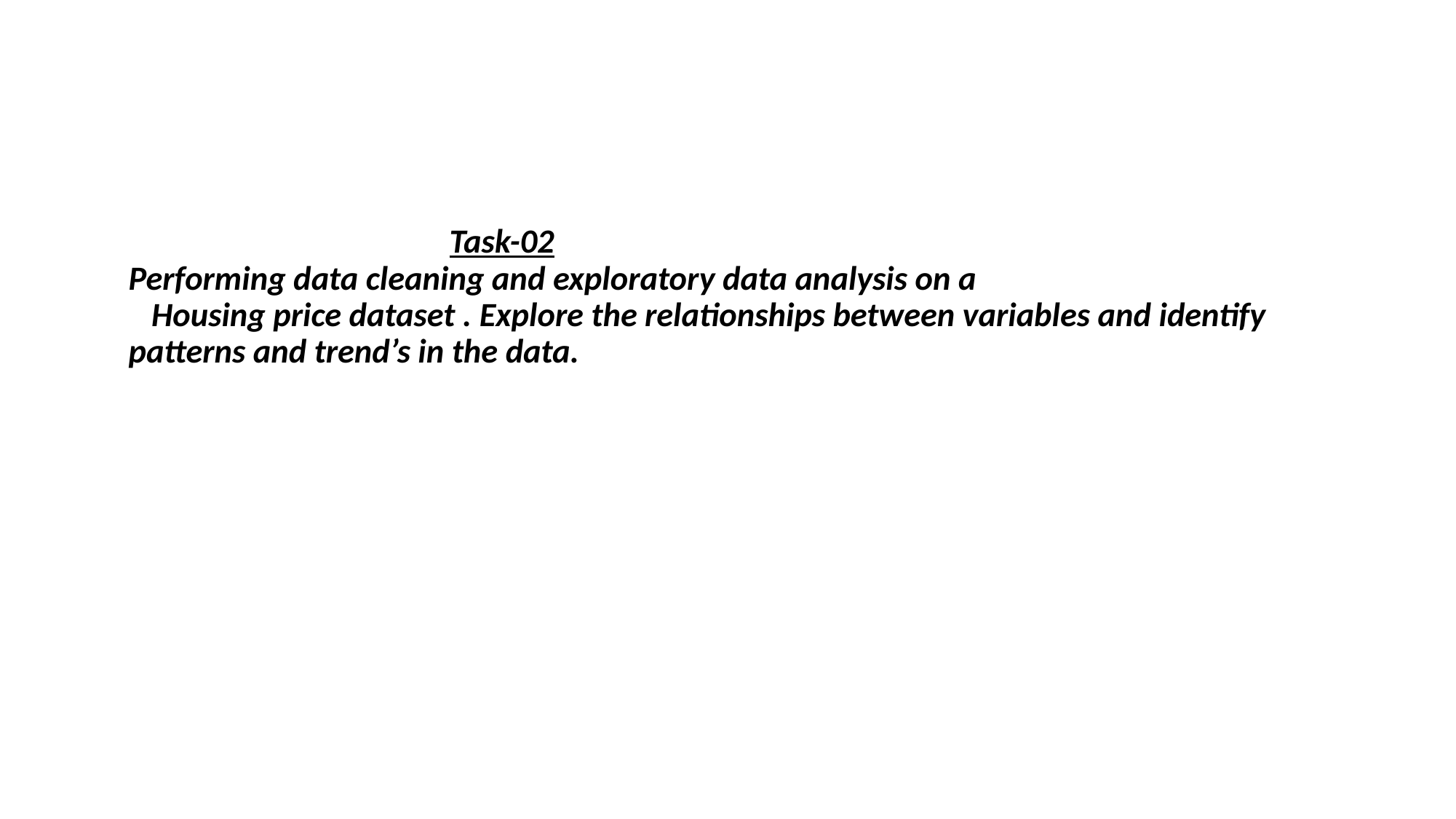

# Task-02 Performing data cleaning and exploratory data analysis on a Housing price dataset . Explore the relationships between variables and identify patterns and trend’s in the data.